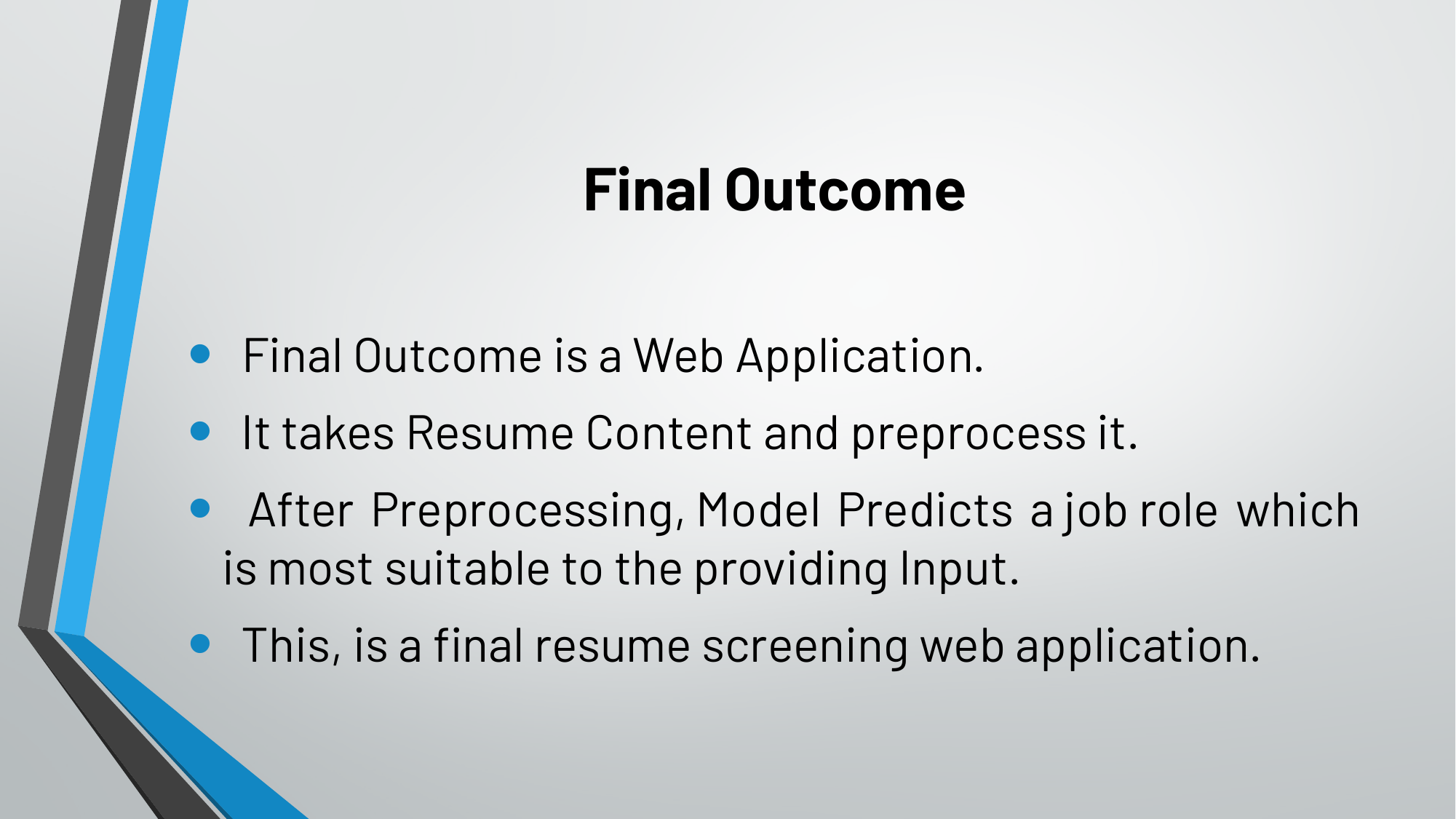

# Final Outcome
  Final Outcome is a Web Application.
  It takes Resume Content and preprocess it.
  After Preprocessing, Model Predicts a job role which is most suitable to the providing Input.
  This, is a final resume screening web application.